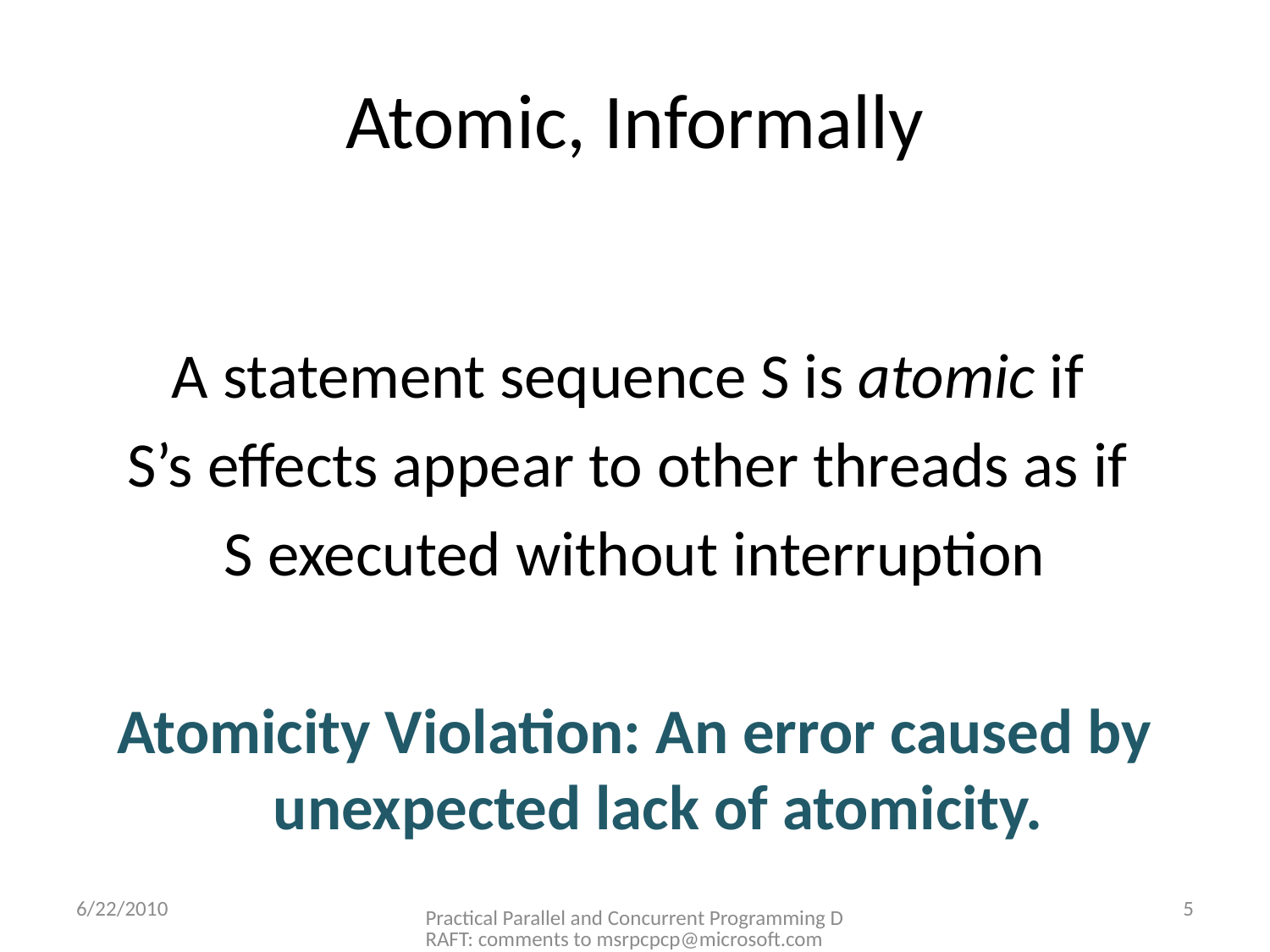

# Atomic, Informally
A statement sequence S is atomic if
S’s effects appear to other threads as if
S executed without interruption

Atomicity Violation: An error caused by unexpected lack of atomicity.

6/22/2010
Practical Parallel and Concurrent Programming DRAFT: comments to msrpcpcp@microsoft.com
5